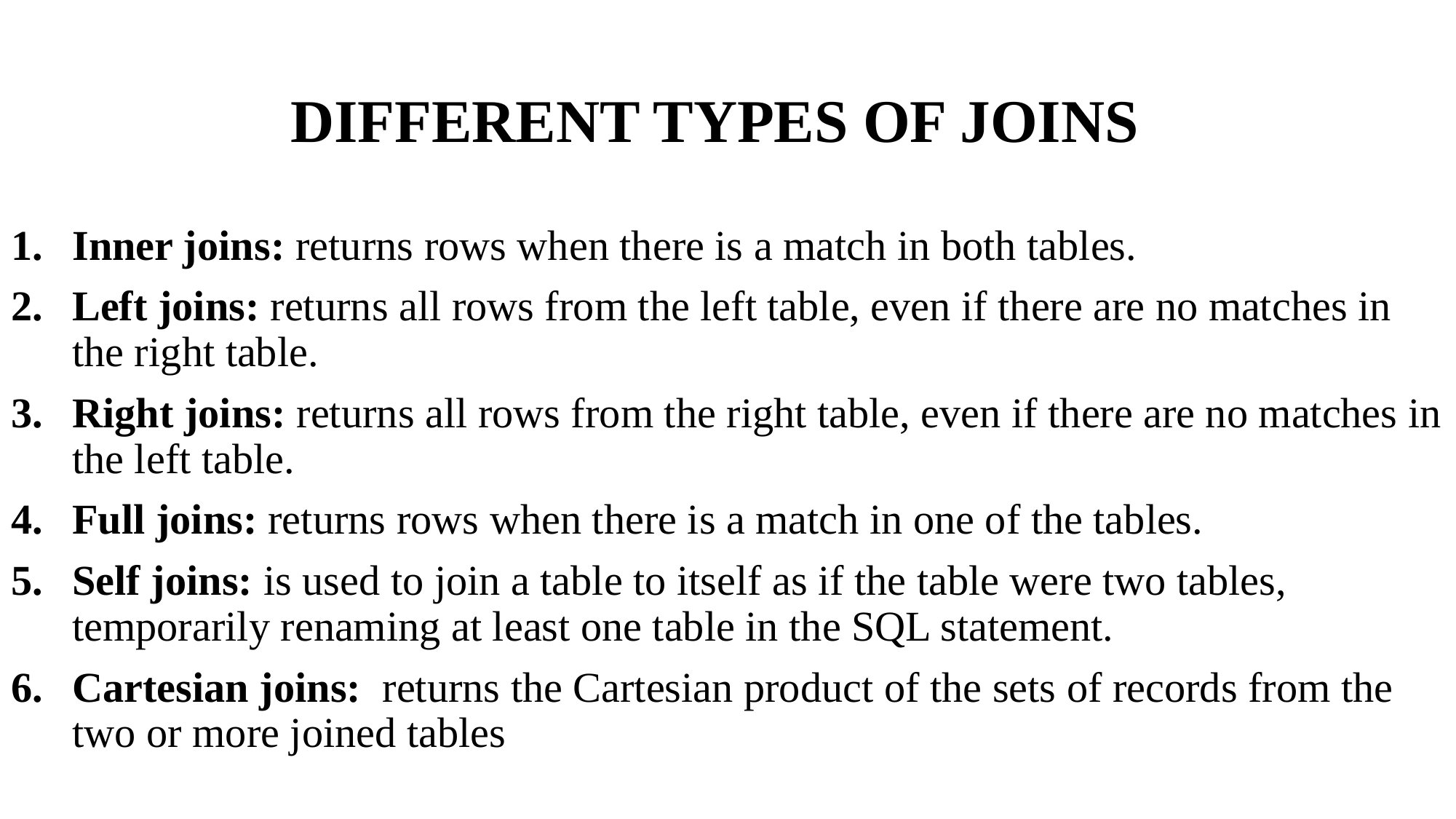

# DIFFERENT TYPES OF JOINS
Inner joins: returns rows when there is a match in both tables.
Left joins: returns all rows from the left table, even if there are no matches in the right table.
Right joins: returns all rows from the right table, even if there are no matches in the left table.
Full joins: returns rows when there is a match in one of the tables.
Self joins: is used to join a table to itself as if the table were two tables, temporarily renaming at least one table in the SQL statement.
Cartesian joins:  returns the Cartesian product of the sets of records from the two or more joined tables